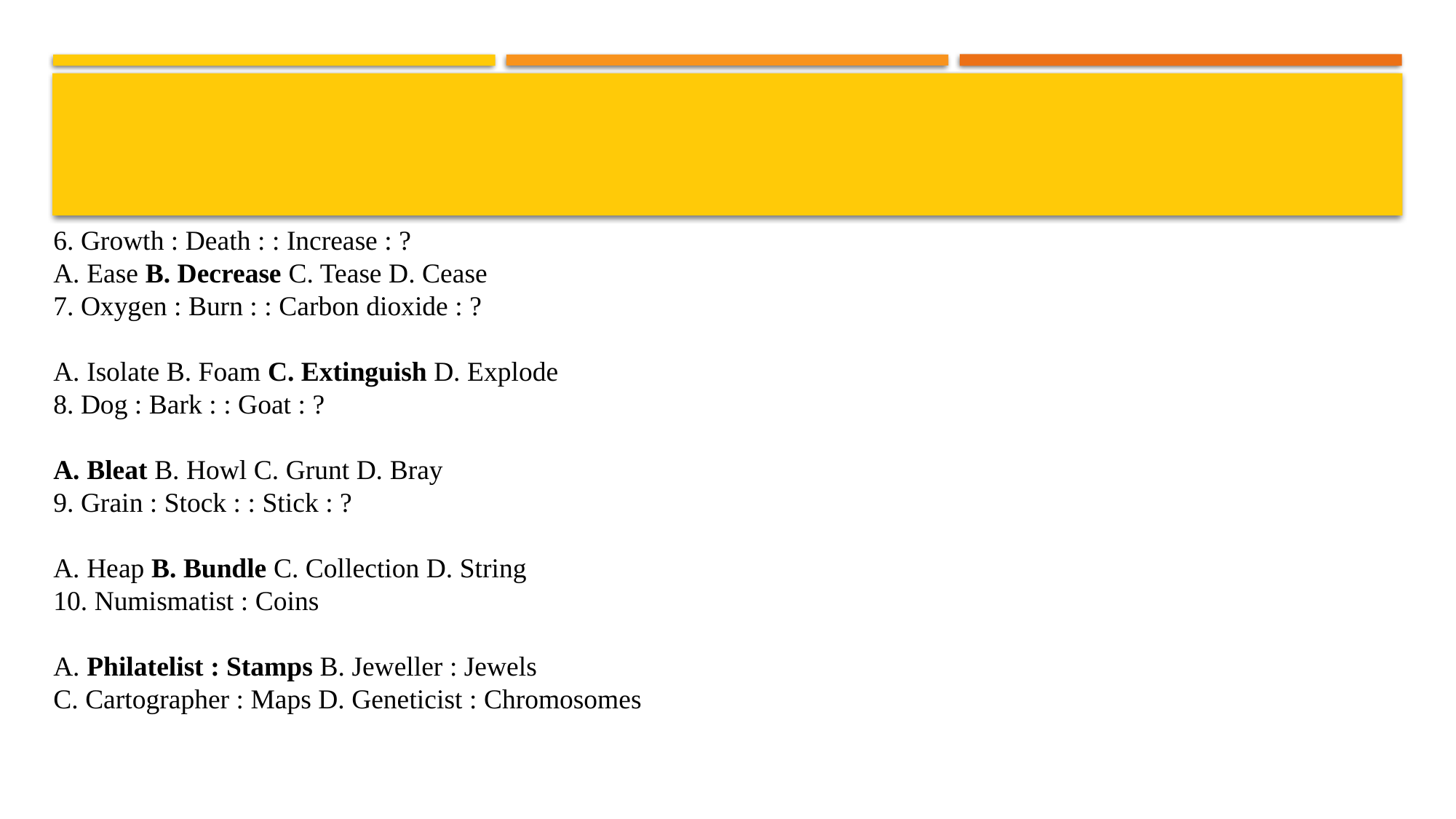

#

6. Growth : Death : : Increase : ?
A. Ease B. Decrease C. Tease D. Cease
7. Oxygen : Burn : : Carbon dioxide : ?

A. Isolate B. Foam C. Extinguish D. Explode
8. Dog : Bark : : Goat : ?

A. Bleat B. Howl C. Grunt D. Bray
9. Grain : Stock : : Stick : ?

A. Heap B. Bundle C. Collection D. String
10. Numismatist : Coins

A. Philatelist : Stamps B. Jeweller : Jewels
C. Cartographer : Maps D. Geneticist : Chromosomes